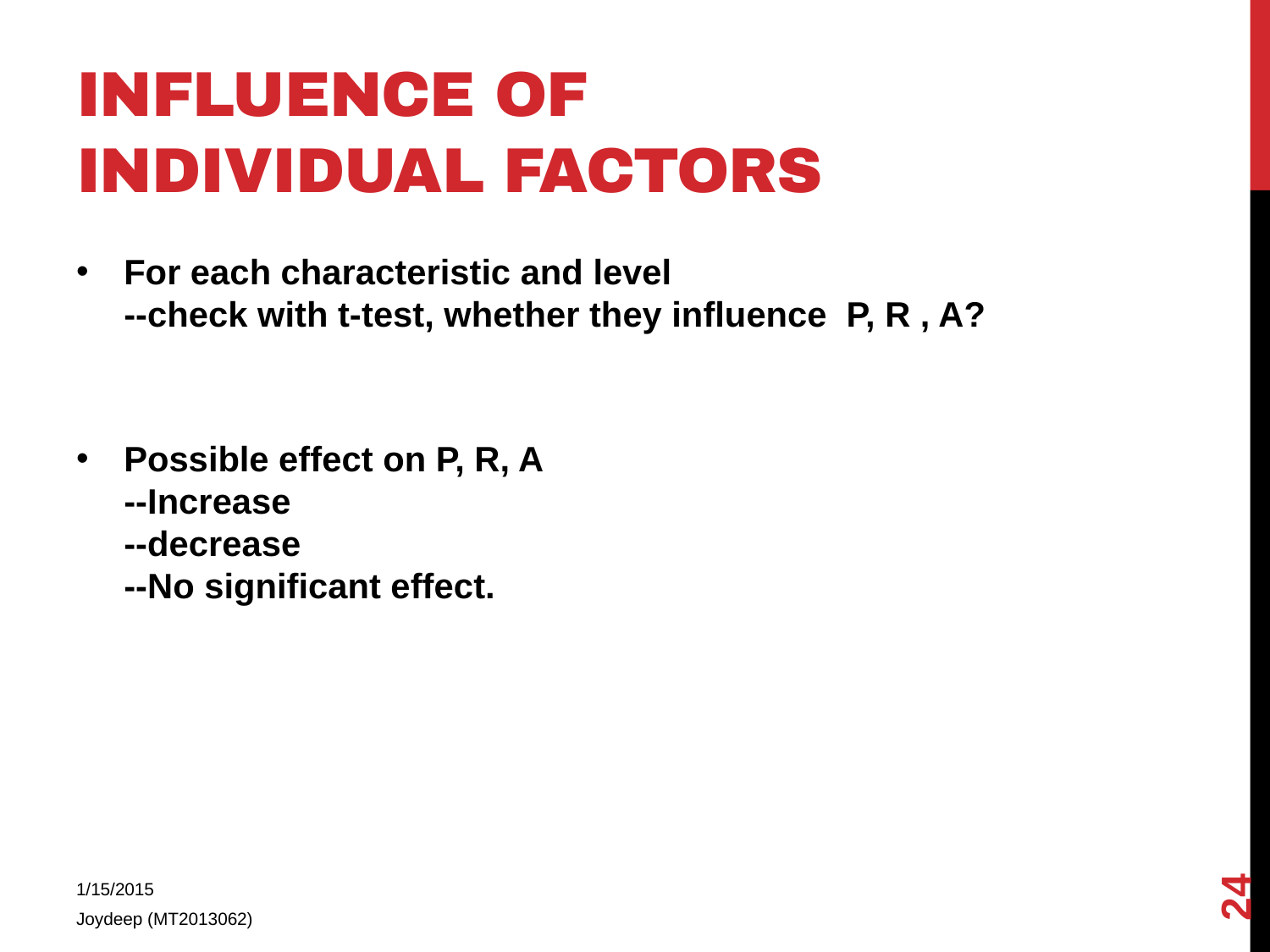

# Influence of individual factors
For each characteristic and level
--check with t-test, whether they influence  P, R , A?
Possible effect on P, R, A
--Increase
--decrease
--No significant effect.

24
1/15/2015
Joydeep (MT2013062)